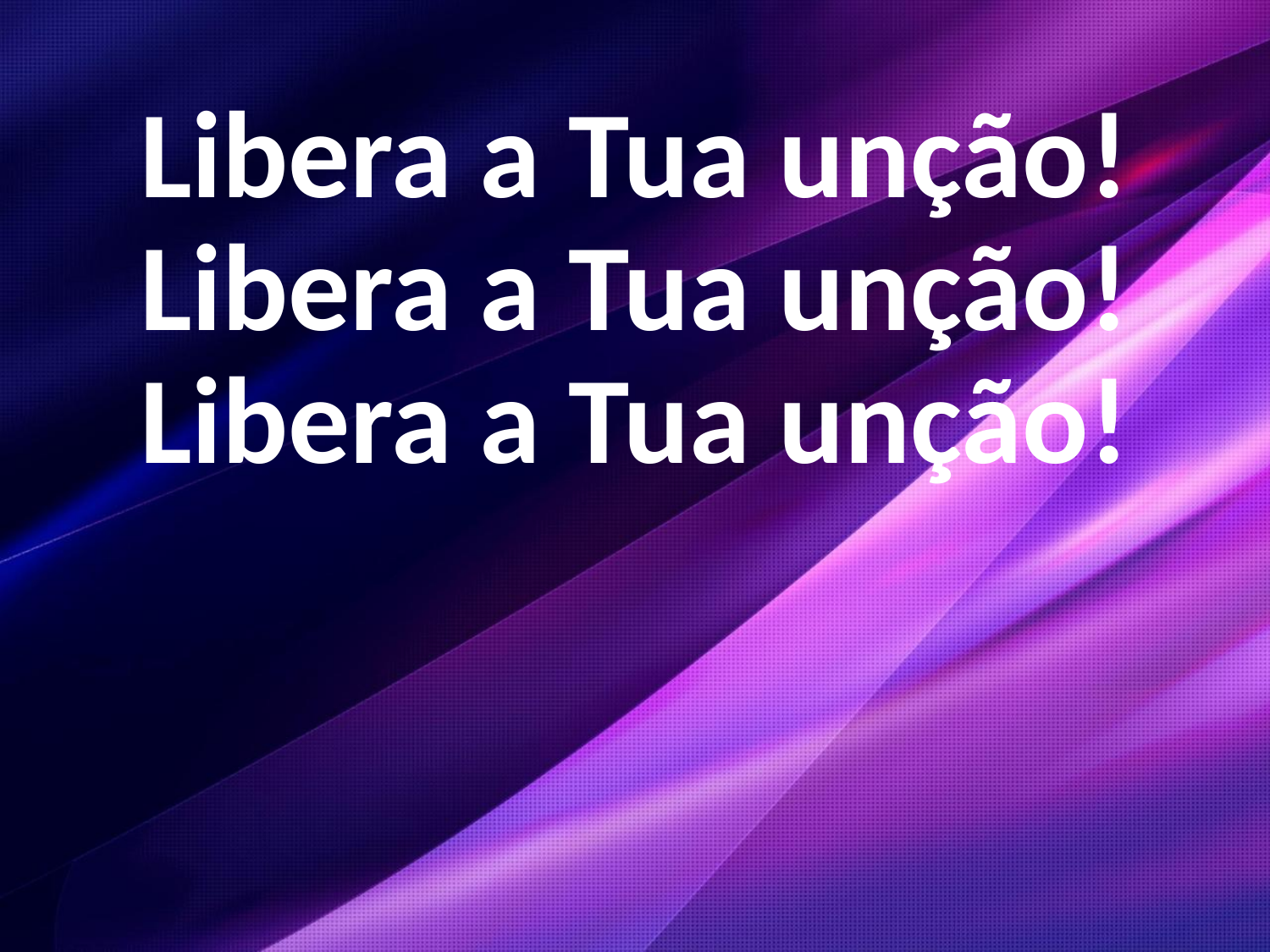

Libera a Tua unção!
Libera a Tua unção!
Libera a Tua unção!